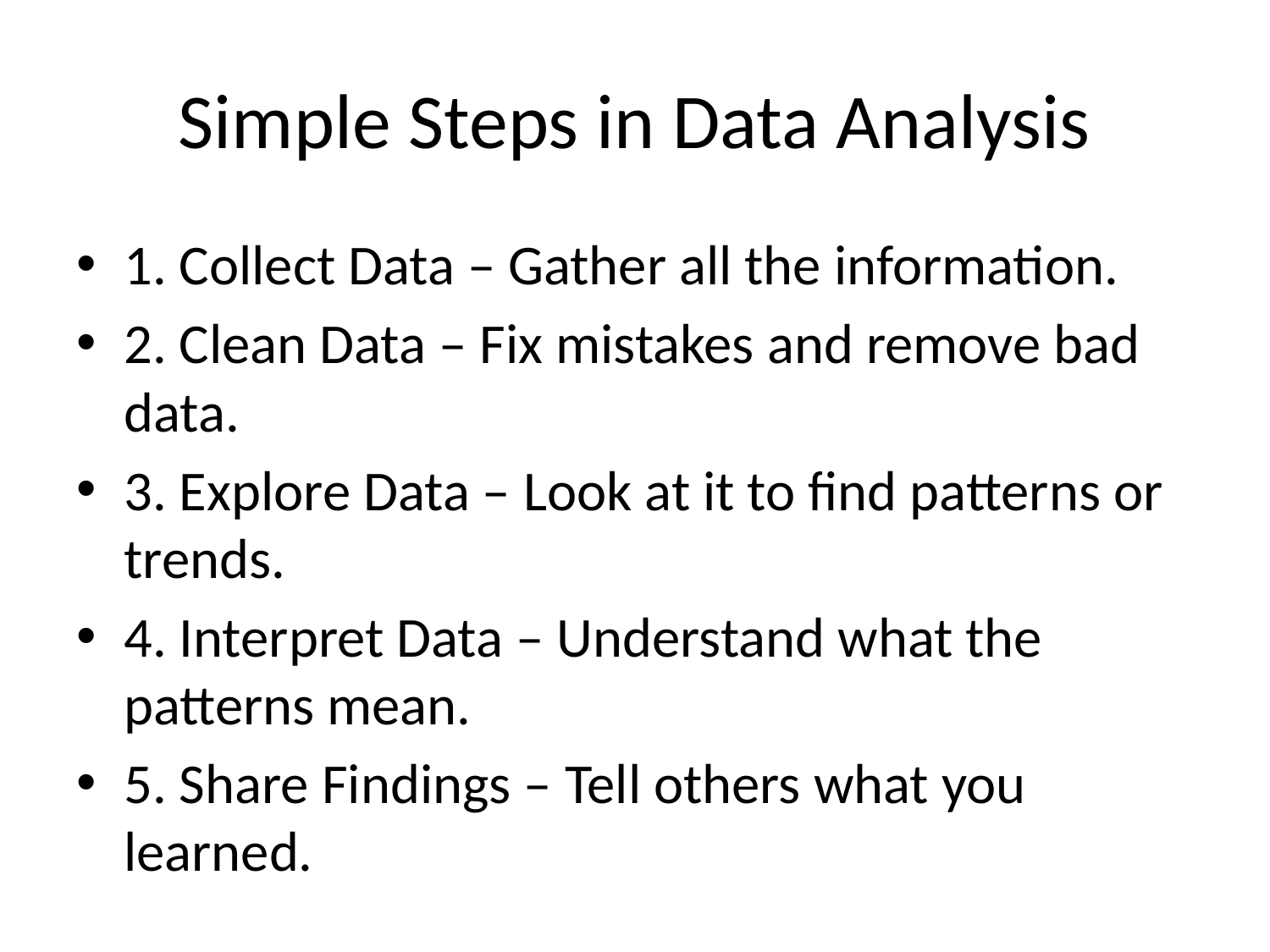

# Simple Steps in Data Analysis
1. Collect Data – Gather all the information.
2. Clean Data – Fix mistakes and remove bad data.
3. Explore Data – Look at it to find patterns or trends.
4. Interpret Data – Understand what the patterns mean.
5. Share Findings – Tell others what you learned.